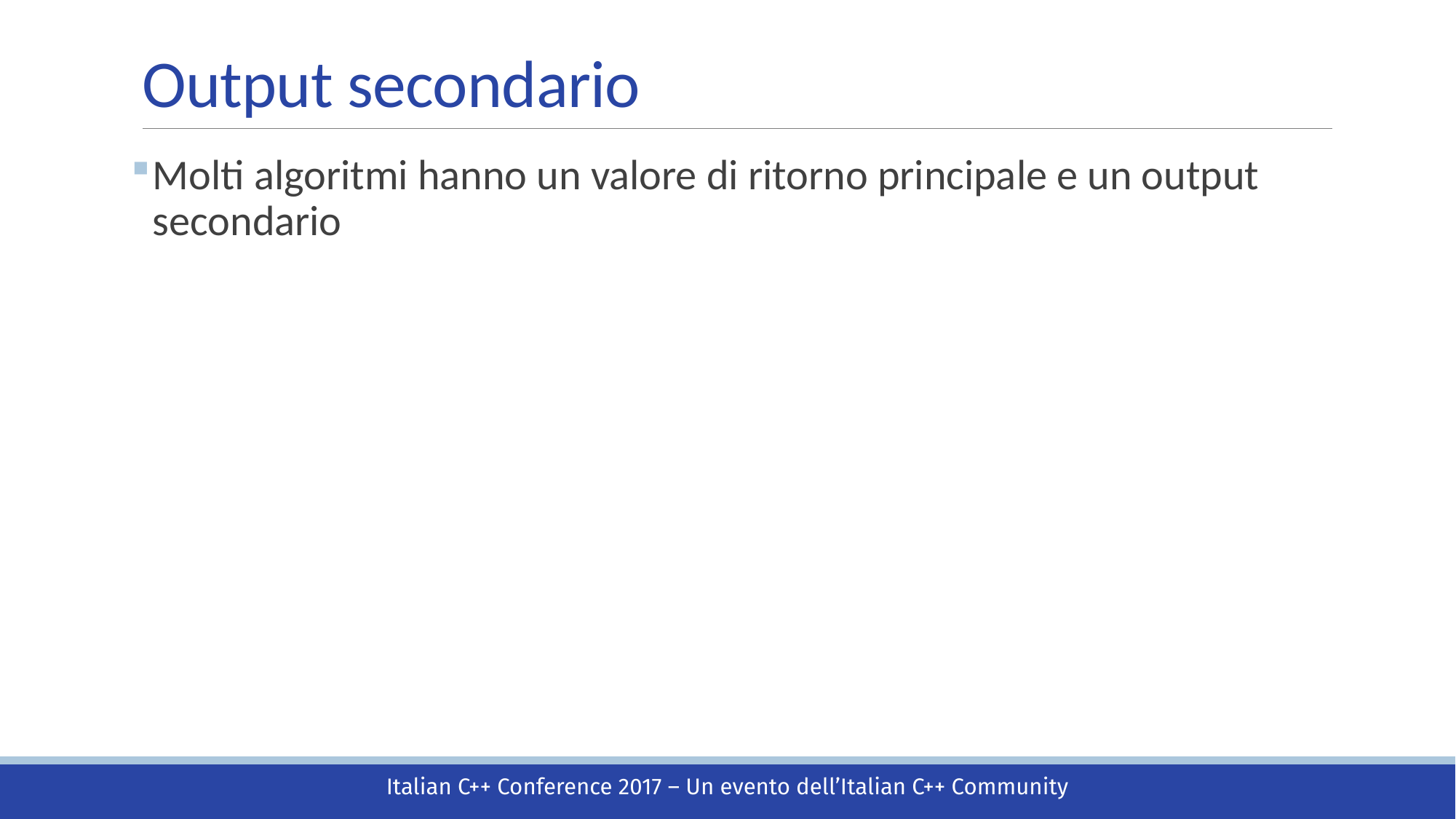

# Output secondario
Molti algoritmi hanno un valore di ritorno principale e un output secondario